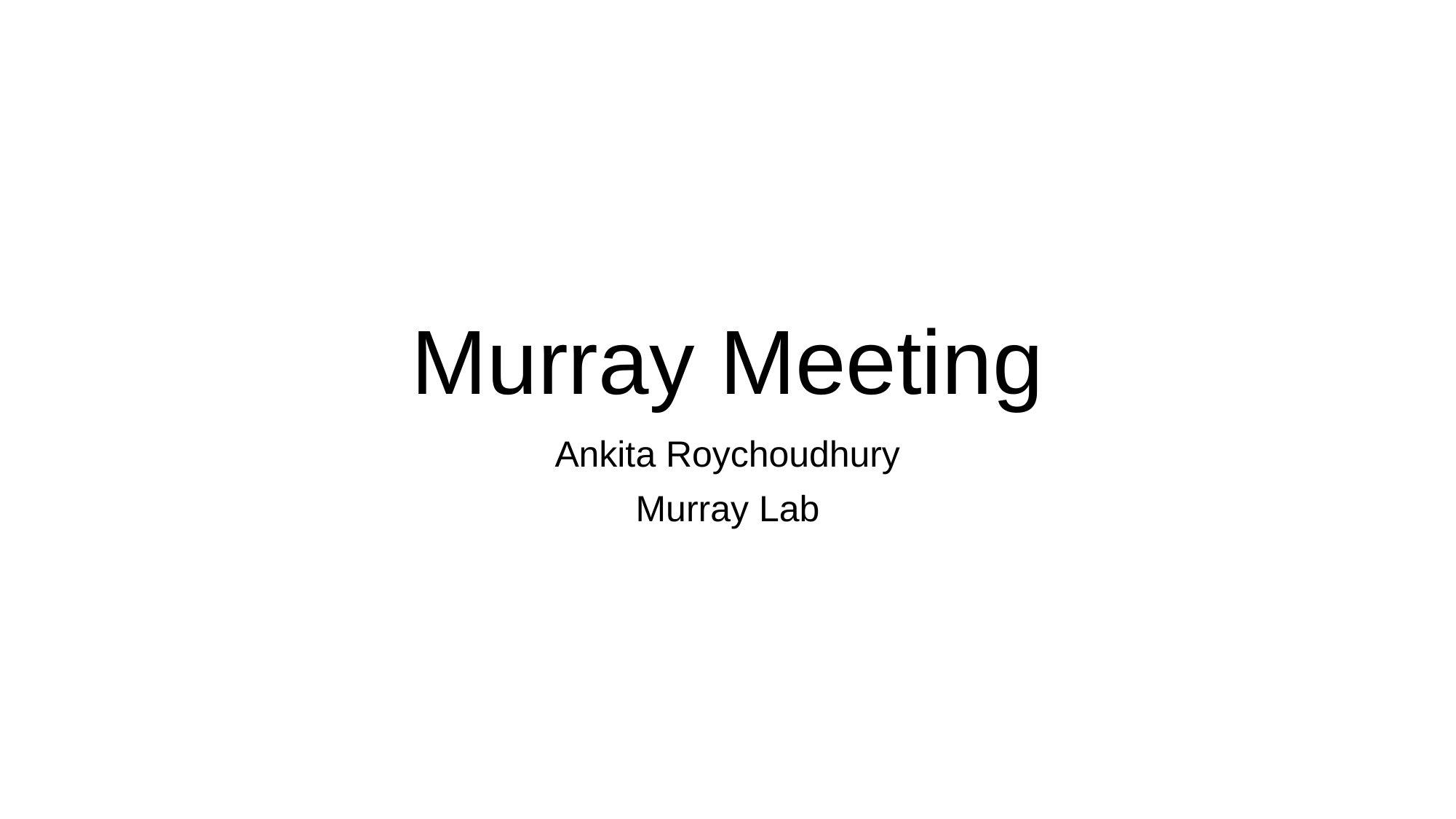

# Murray Meeting
Ankita Roychoudhury
Murray Lab